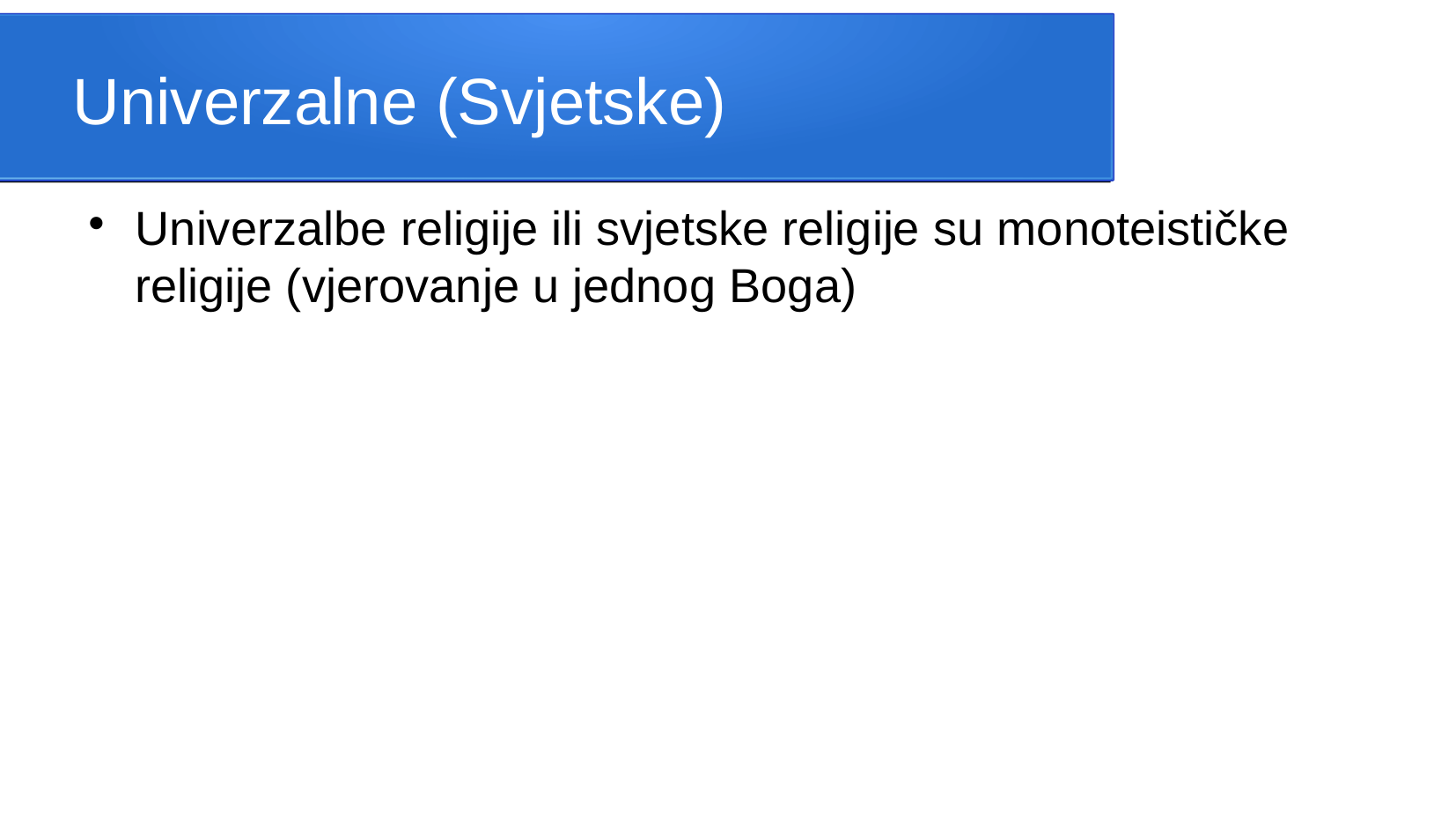

Univerzalne (Svjetske)
Univerzalbe religije ili svjetske religije su monoteističke religije (vjerovanje u jednog Boga)